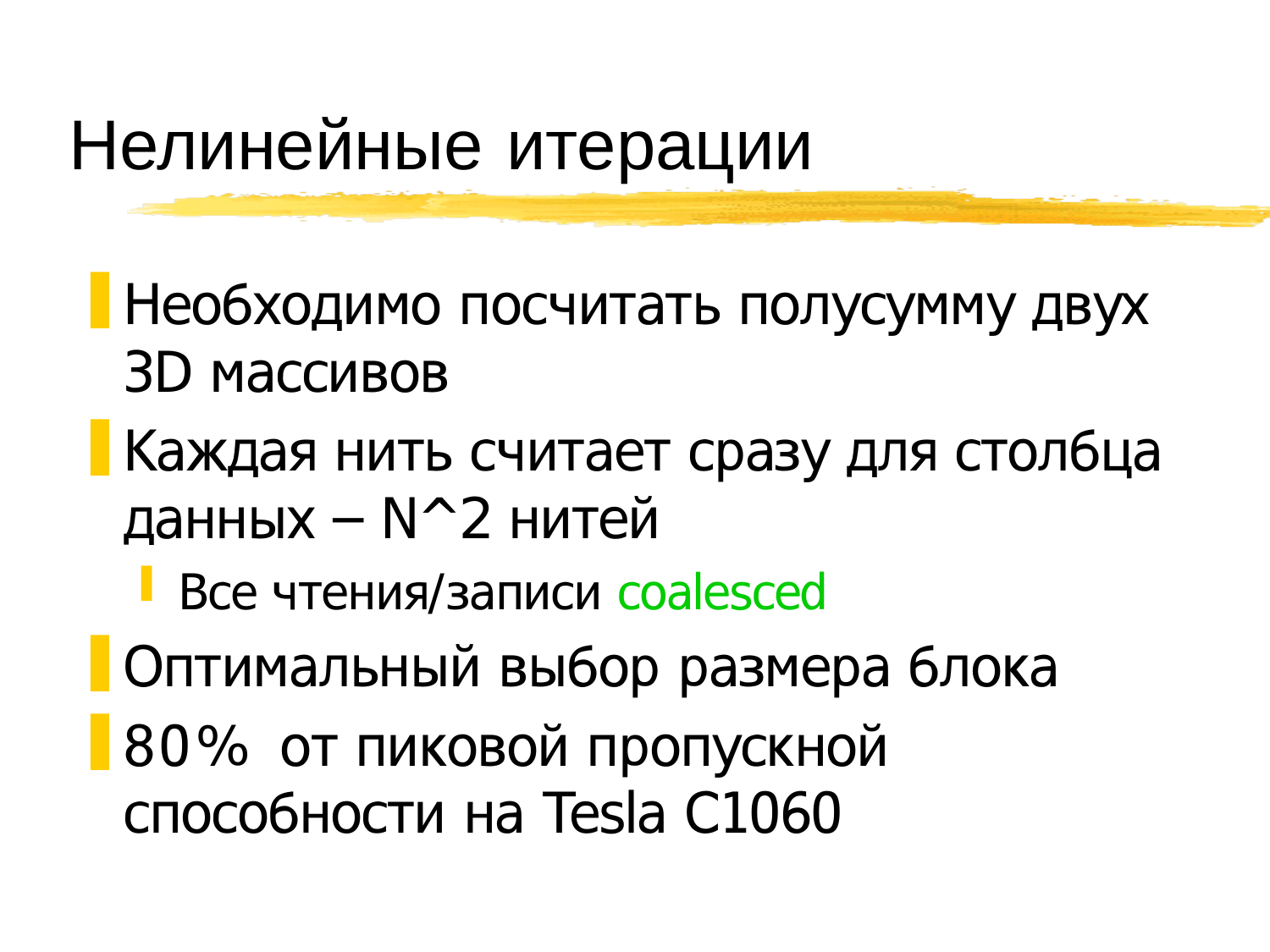

# Нелинейные итерации
Необходимо посчитать полусумму двух 3D массивов
Каждая нить считает сразу для столбца данных – N^2 нитей
Все чтения/записи coalesced
Оптимальный выбор размера блока
80% от пиковой пропускной способности на Tesla C1060